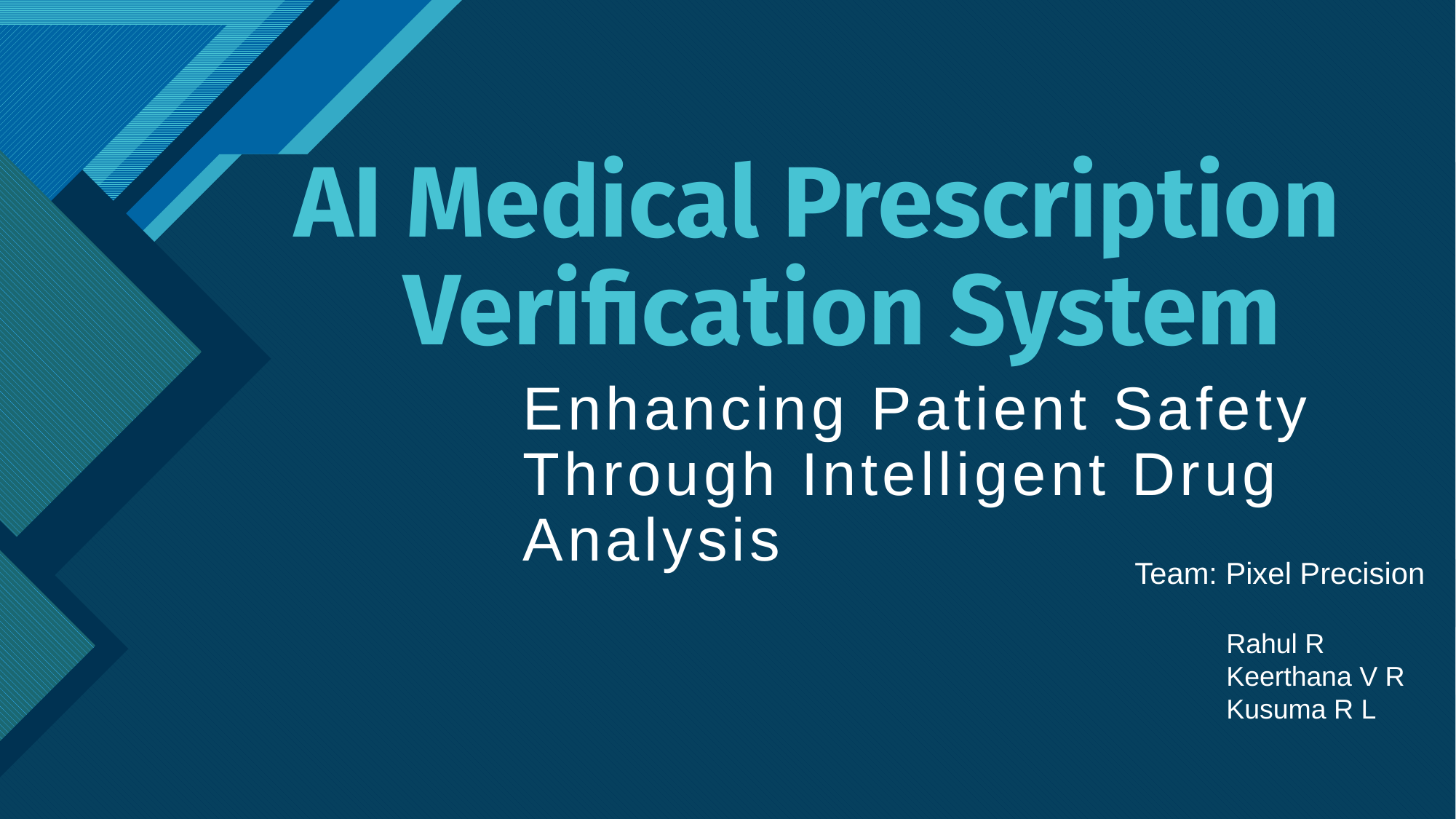

# AI Medical Prescription    	Verification System
Enhancing Patient Safety Through Intelligent Drug Analysis
Team: Pixel Precision

            Rahul R
            Keerthana V R
            Kusuma R L